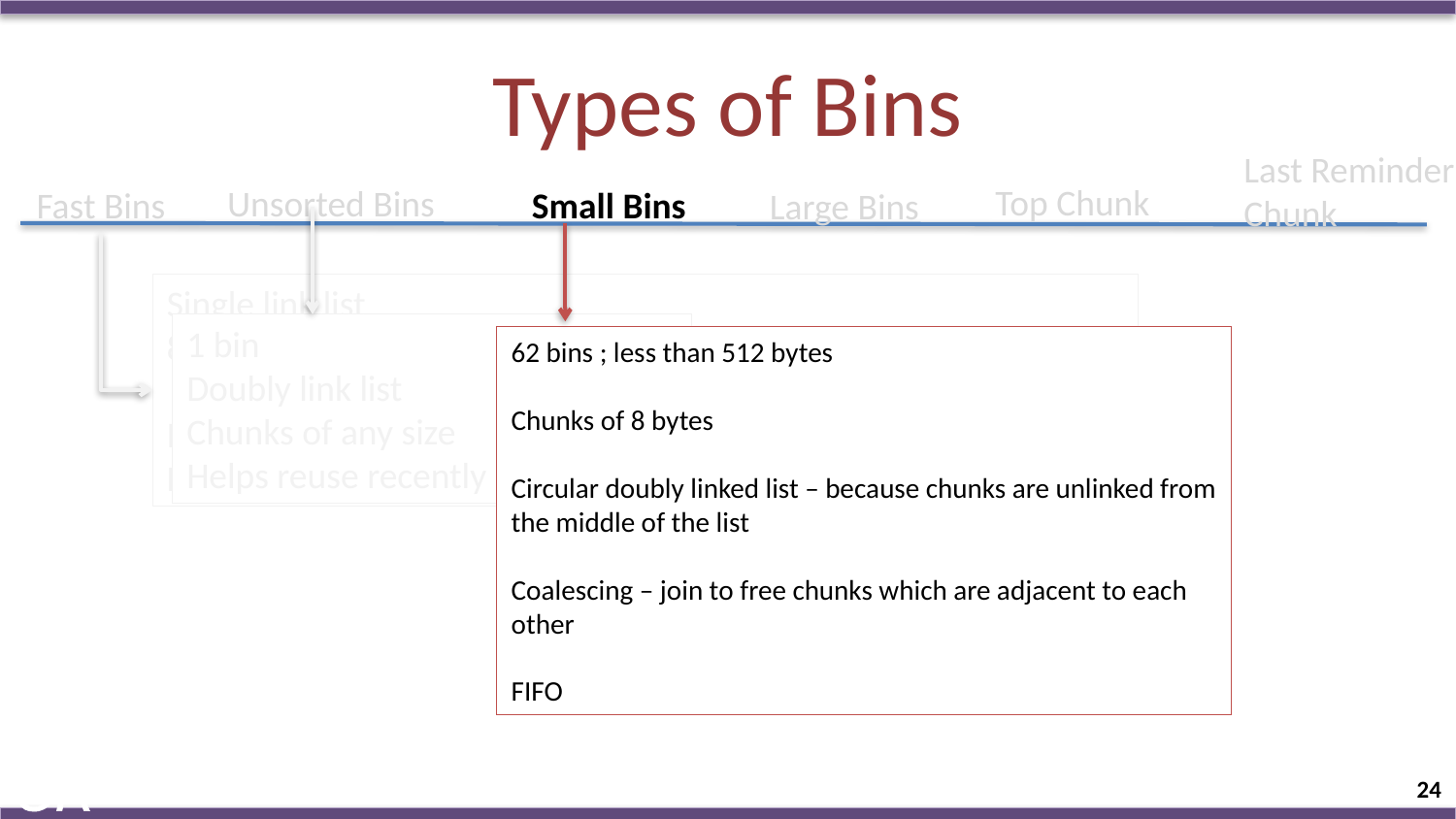

# Types of Bins
Last Reminder
Chunk
Top Chunk
Unsorted Bins
Fast Bins
Small Bins
Large Bins
Single link list
8 byte chunks
 (16, 24, 32, …., 128)
No coalescing (could result in fragmentation; but speeds up free)
LIFO
1 bin
Doubly link list
Chunks of any size
Helps reuse recently used chunks
62 bins ; less than 512 bytes

Chunks of 8 bytes

Circular doubly linked list – because chunks are unlinked from
the middle of the list

Coalescing – join to free chunks which are adjacent to each
other

FIFO
24